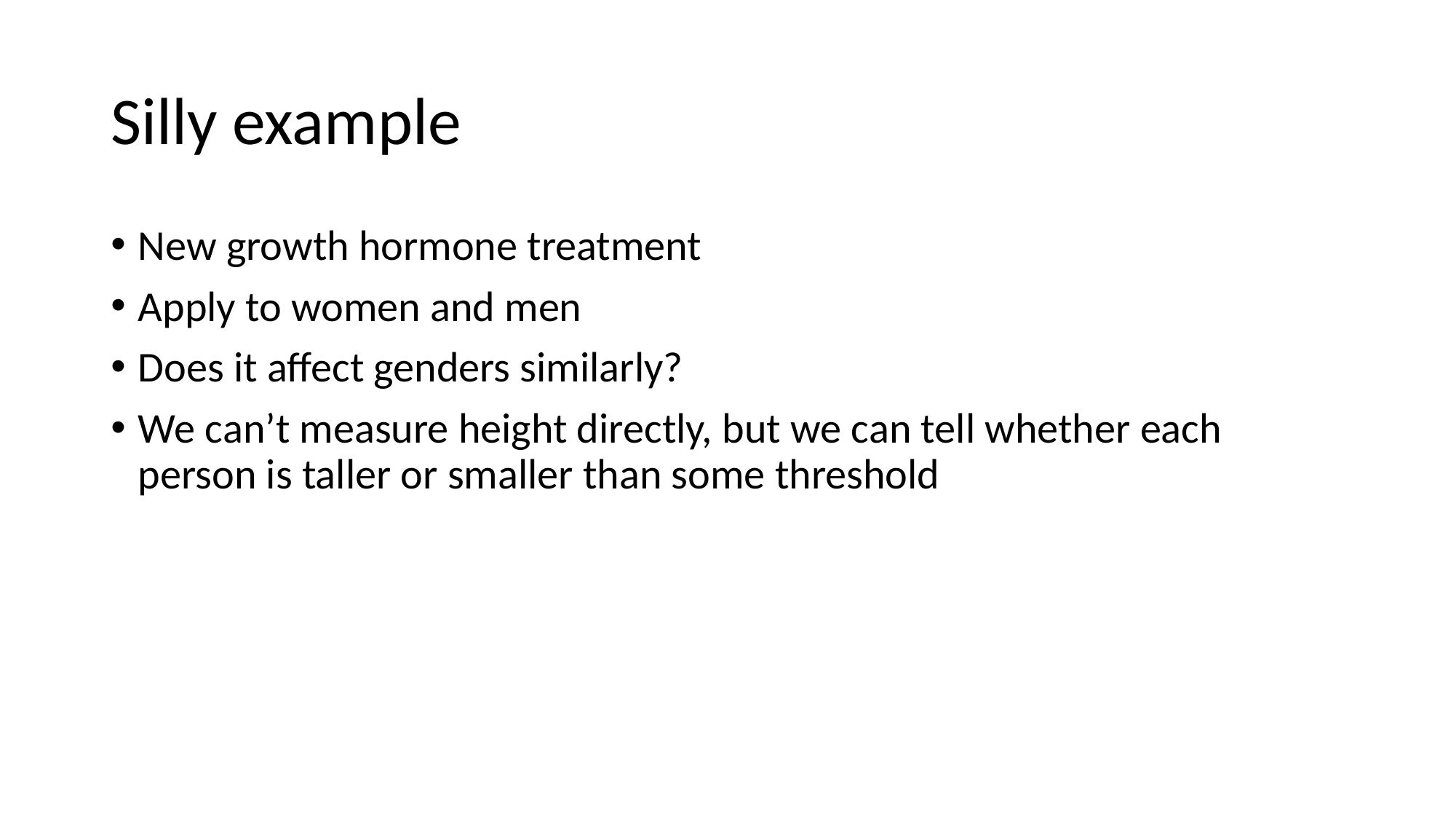

# Silly example
New growth hormone treatment
Apply to women and men
Does it affect genders similarly?
We can’t measure height directly, but we can tell whether each person is taller or smaller than some threshold